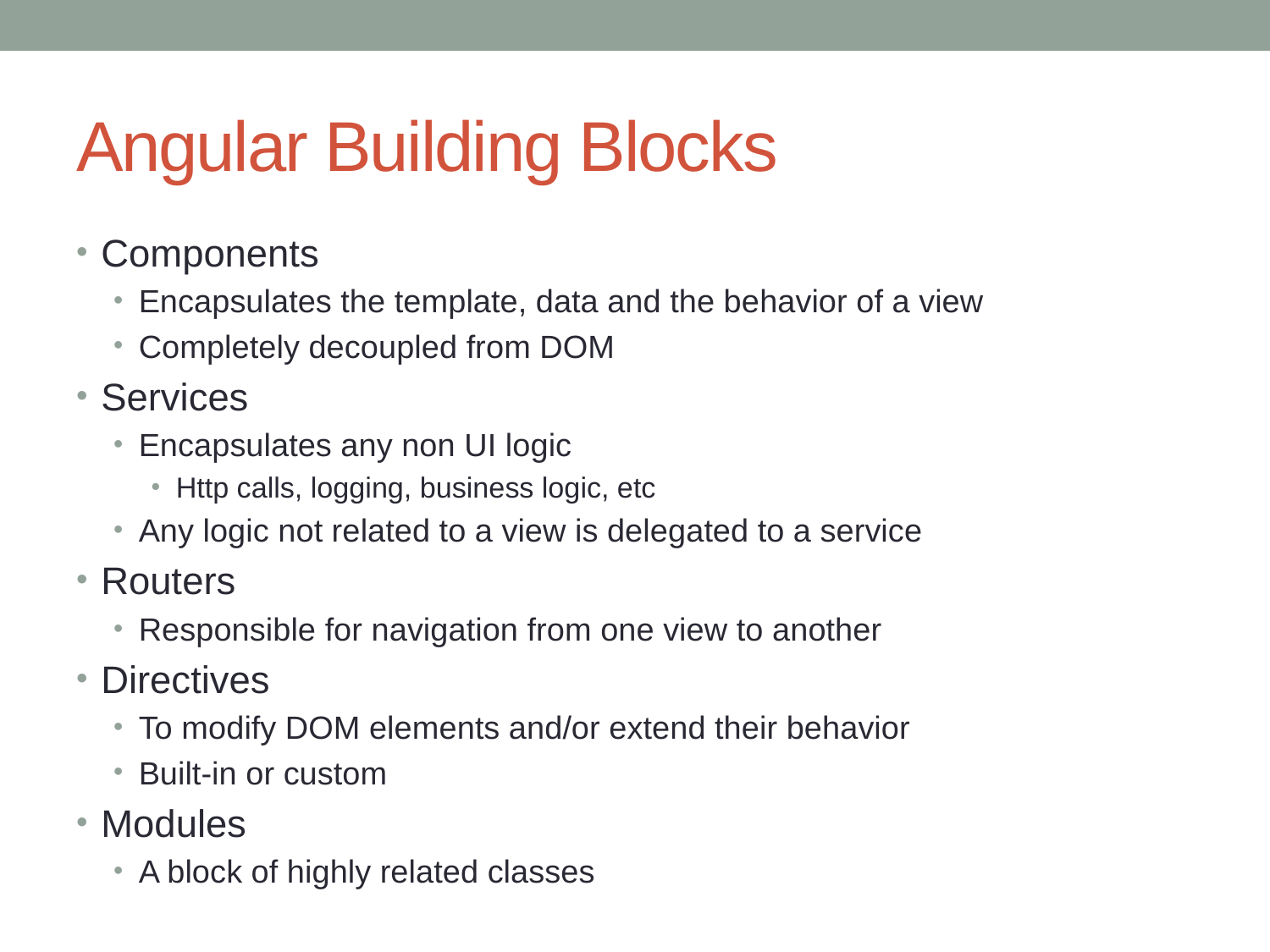

# Angular Building Blocks
Components
Encapsulates the template, data and the behavior of a view
Completely decoupled from DOM
Services
Encapsulates any non UI logic
Http calls, logging, business logic, etc
Any logic not related to a view is delegated to a service
Routers
Responsible for navigation from one view to another
Directives
To modify DOM elements and/or extend their behavior
Built-in or custom
Modules
A block of highly related classes